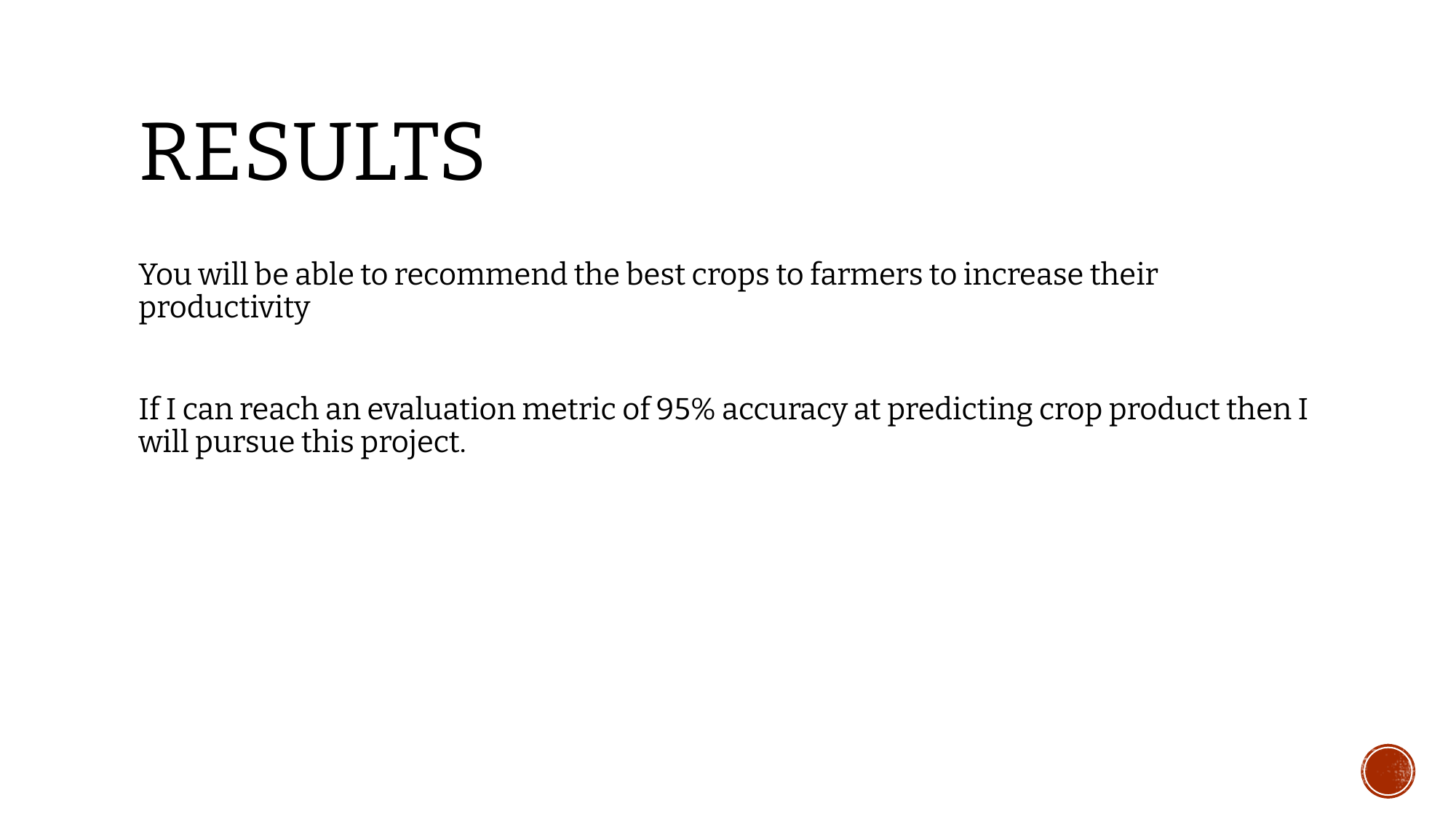

# Results
You will be able to recommend the best crops to farmers to increase their productivity

If I can reach an evaluation metric of 95% accuracy at predicting crop product then I will pursue this project.